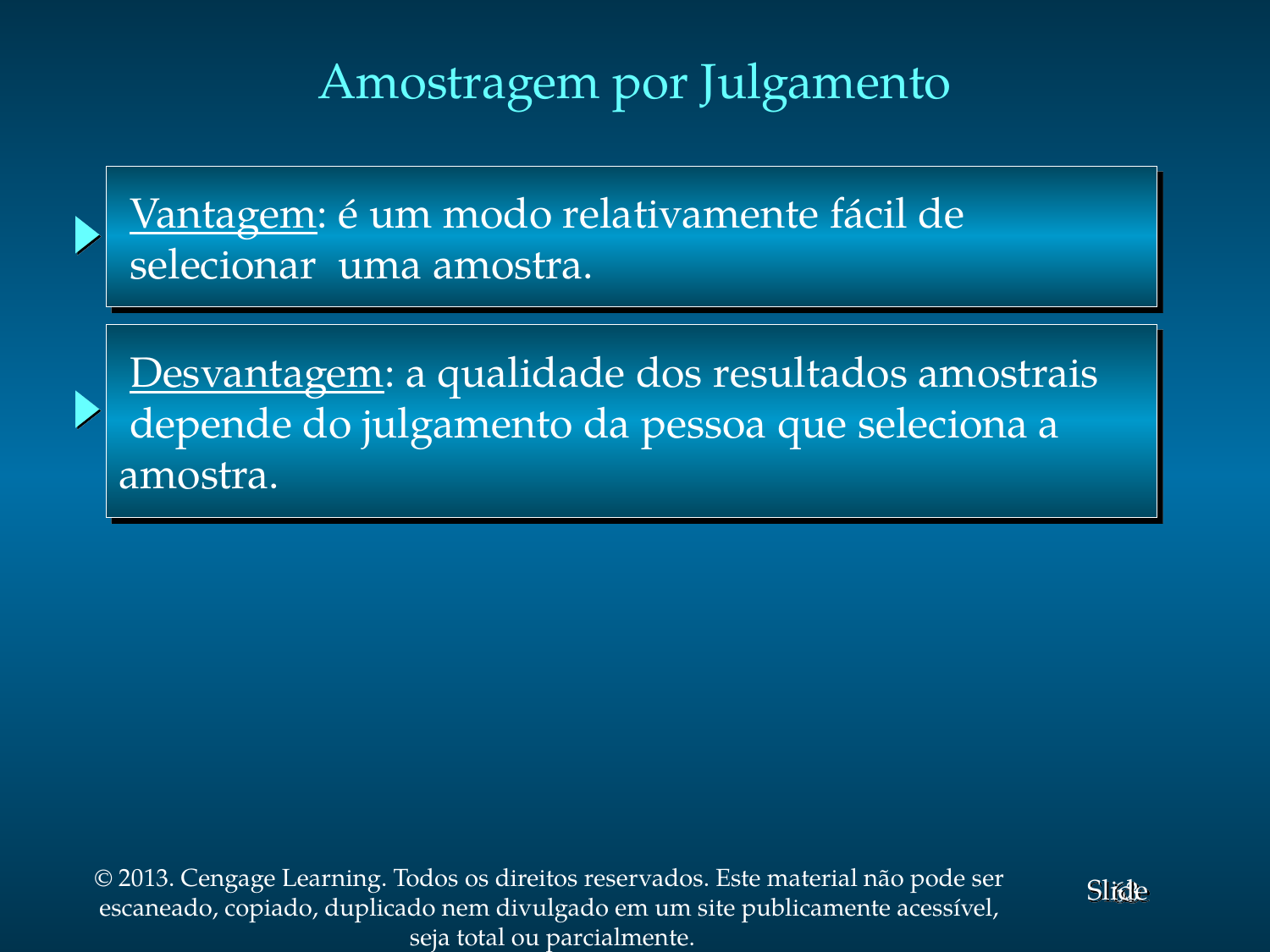

Amostragem por Julgamento
 Vantagem: é um modo relativamente fácil de
 selecionar  uma amostra.

 Desvantagem: a qualidade dos resultados amostrais
 depende do julgamento da pessoa que seleciona a
amostra.